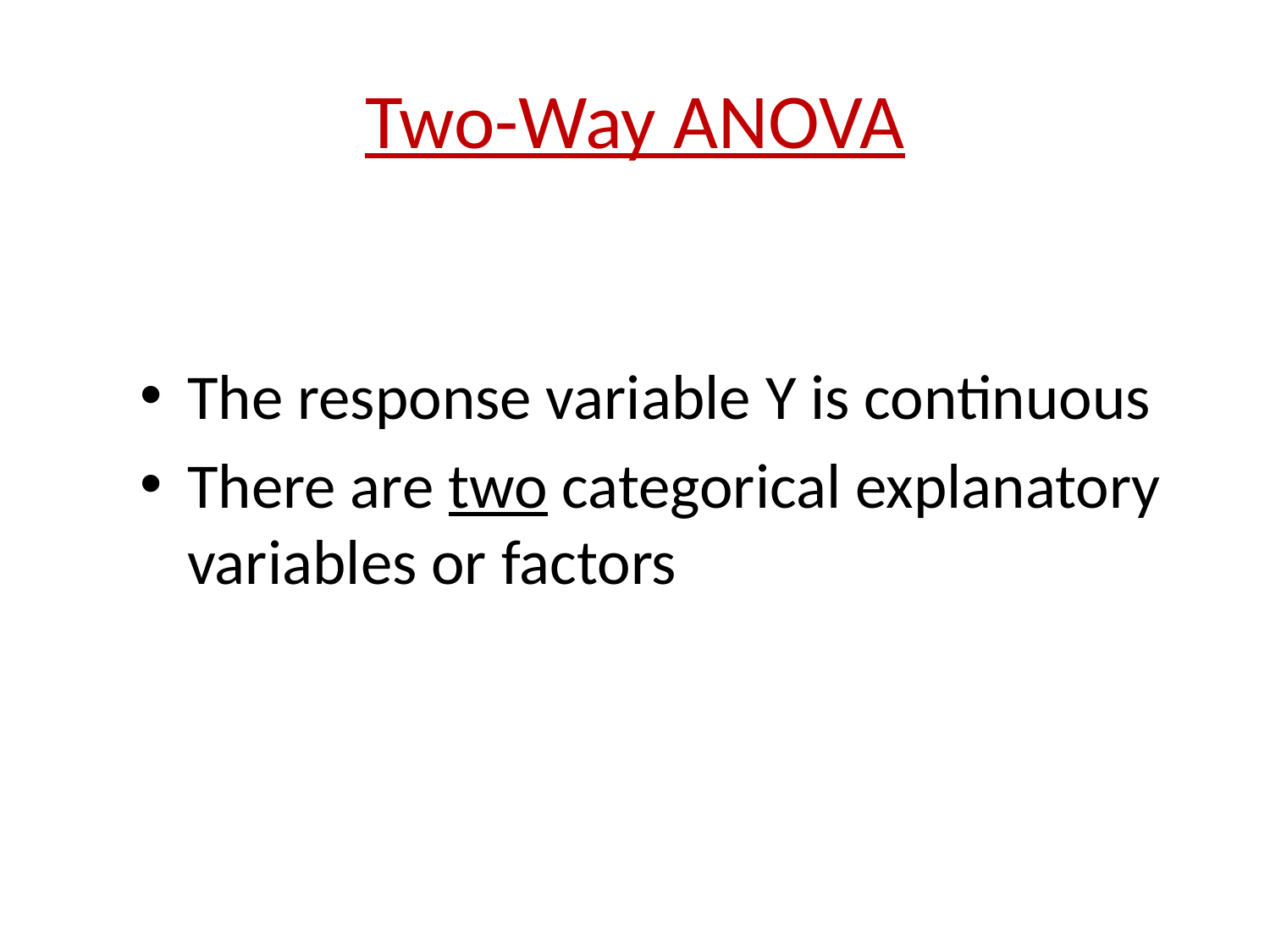

# Two-Way ANOVA
The response variable Y is continuous
There are two categorical explanatory variables or factors